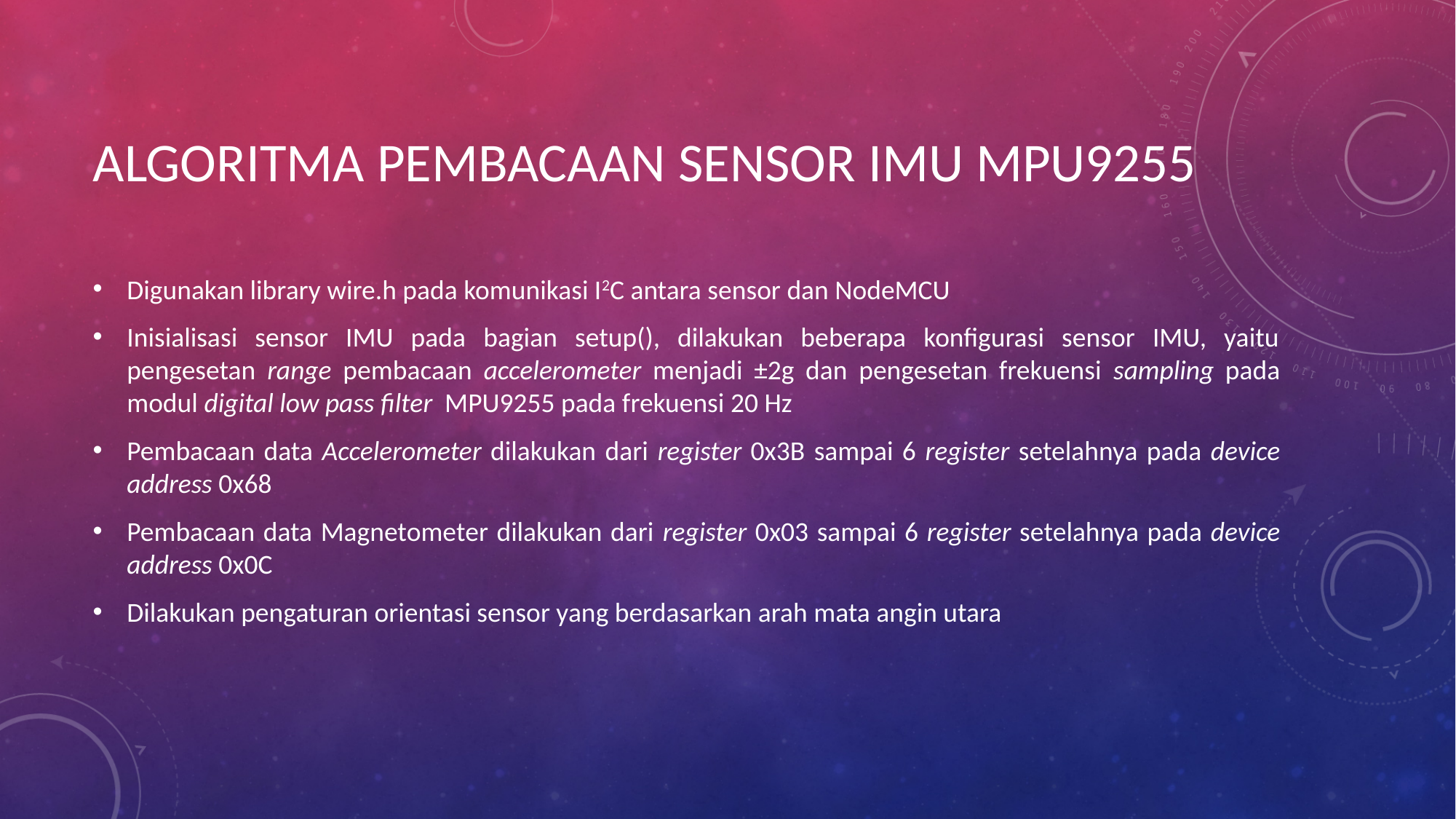

# Algoritma Pembacaan Sensor IMU MPU9255
Digunakan library wire.h pada komunikasi I2C antara sensor dan NodeMCU
Inisialisasi sensor IMU pada bagian setup(), dilakukan beberapa konfigurasi sensor IMU, yaitu pengesetan range pembacaan accelerometer menjadi ±2g dan pengesetan frekuensi sampling pada modul digital low pass filter  MPU9255 pada frekuensi 20 Hz
Pembacaan data Accelerometer dilakukan dari register 0x3B sampai 6 register setelahnya pada device address 0x68
Pembacaan data Magnetometer dilakukan dari register 0x03 sampai 6 register setelahnya pada device address 0x0C
Dilakukan pengaturan orientasi sensor yang berdasarkan arah mata angin utara